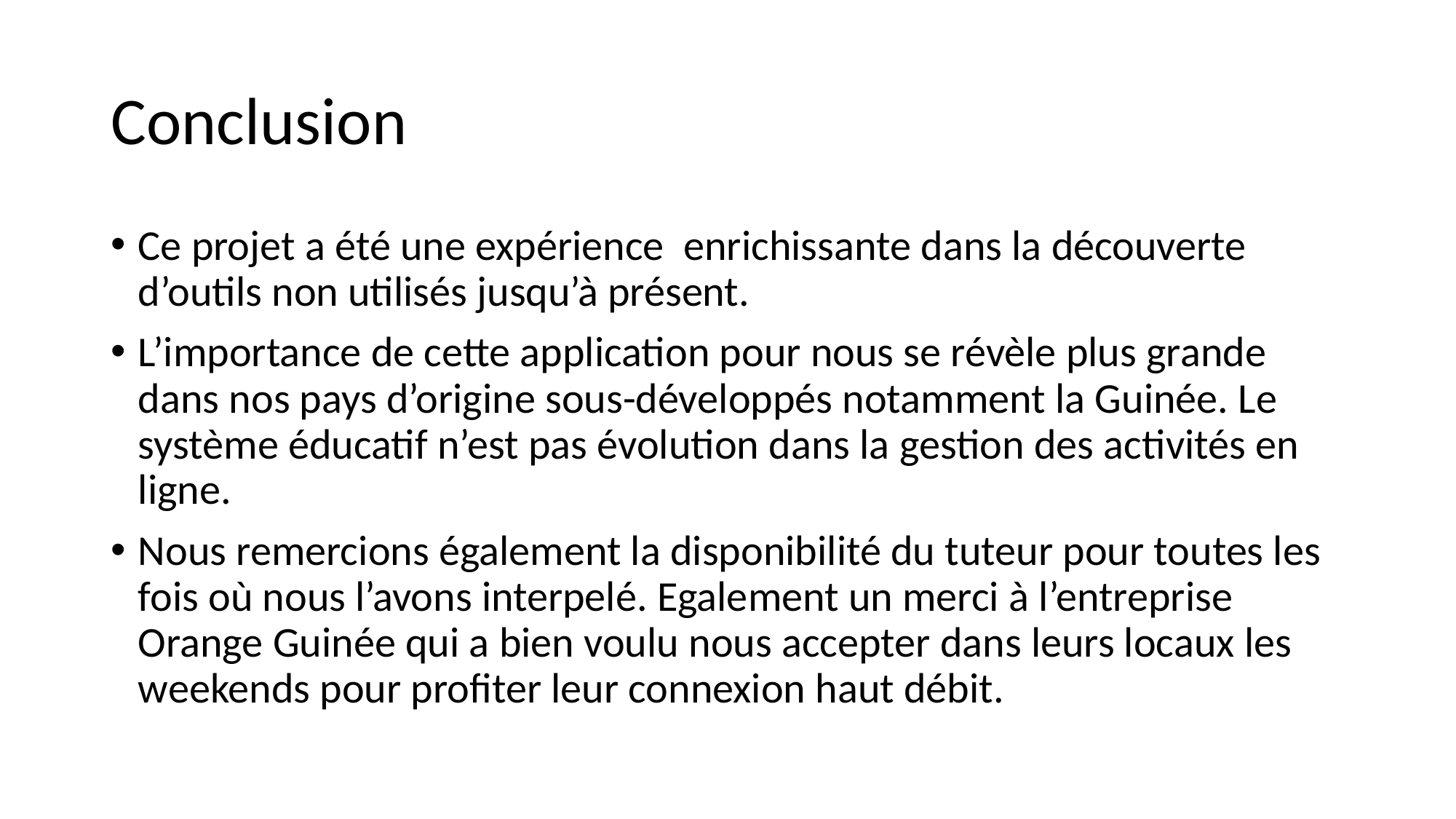

# Conclusion
Ce projet a été une expérience  enrichissante dans la découverte d’outils non utilisés jusqu’à présent.
L’importance de cette application pour nous se révèle plus grande dans nos pays d’origine sous-développés notamment la Guinée. Le système éducatif n’est pas évolution dans la gestion des activités en ligne.
Nous remercions également la disponibilité du tuteur pour toutes les fois où nous l’avons interpelé. Egalement un merci à l’entreprise Orange Guinée qui a bien voulu nous accepter dans leurs locaux les weekends pour profiter leur connexion haut débit.